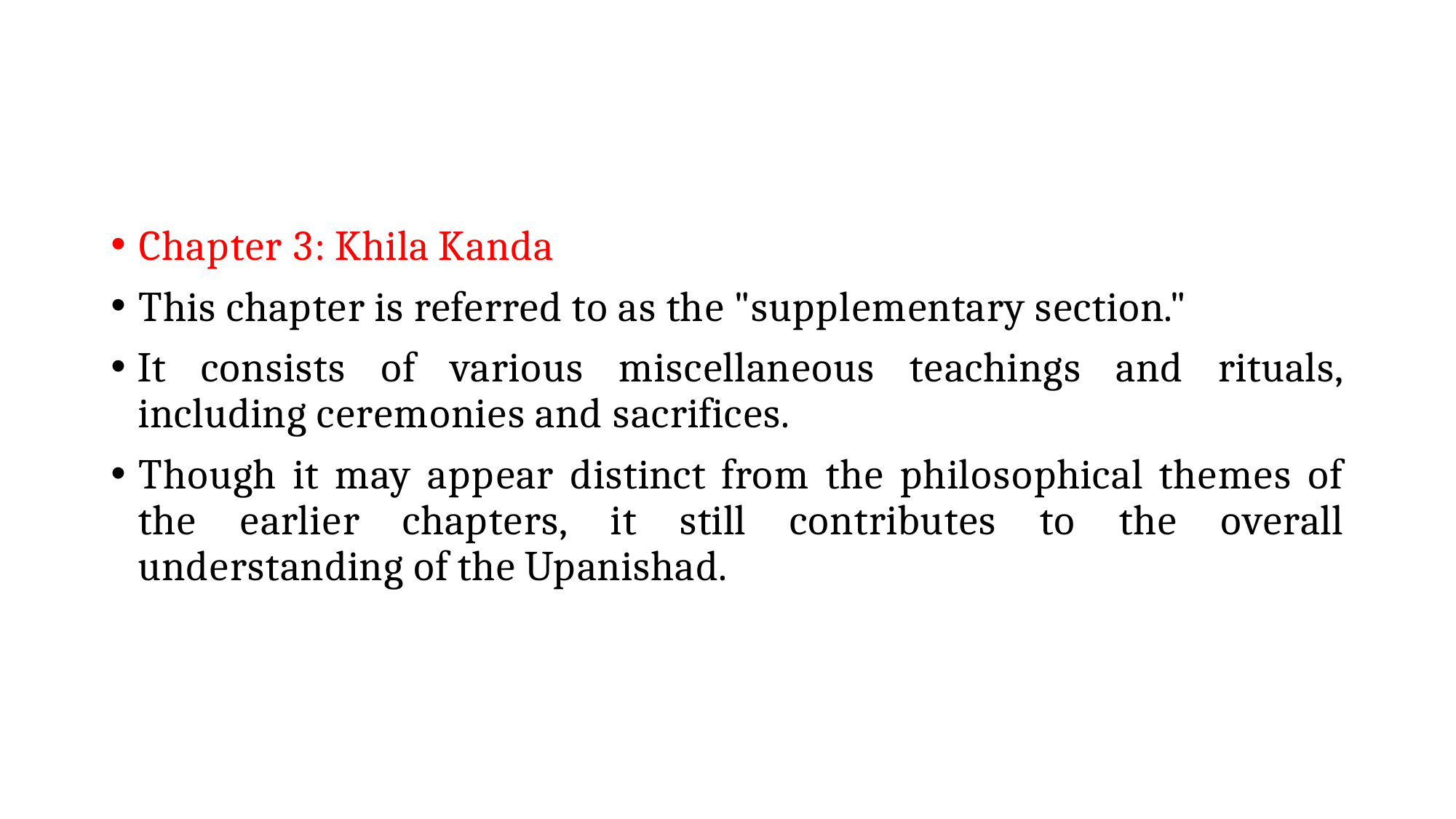

#
Chapter 3: Khila Kanda
This chapter is referred to as the "supplementary section."
It consists of various miscellaneous teachings and rituals, including ceremonies and sacrifices.
Though it may appear distinct from the philosophical themes of the earlier chapters, it still contributes to the overall understanding of the Upanishad.